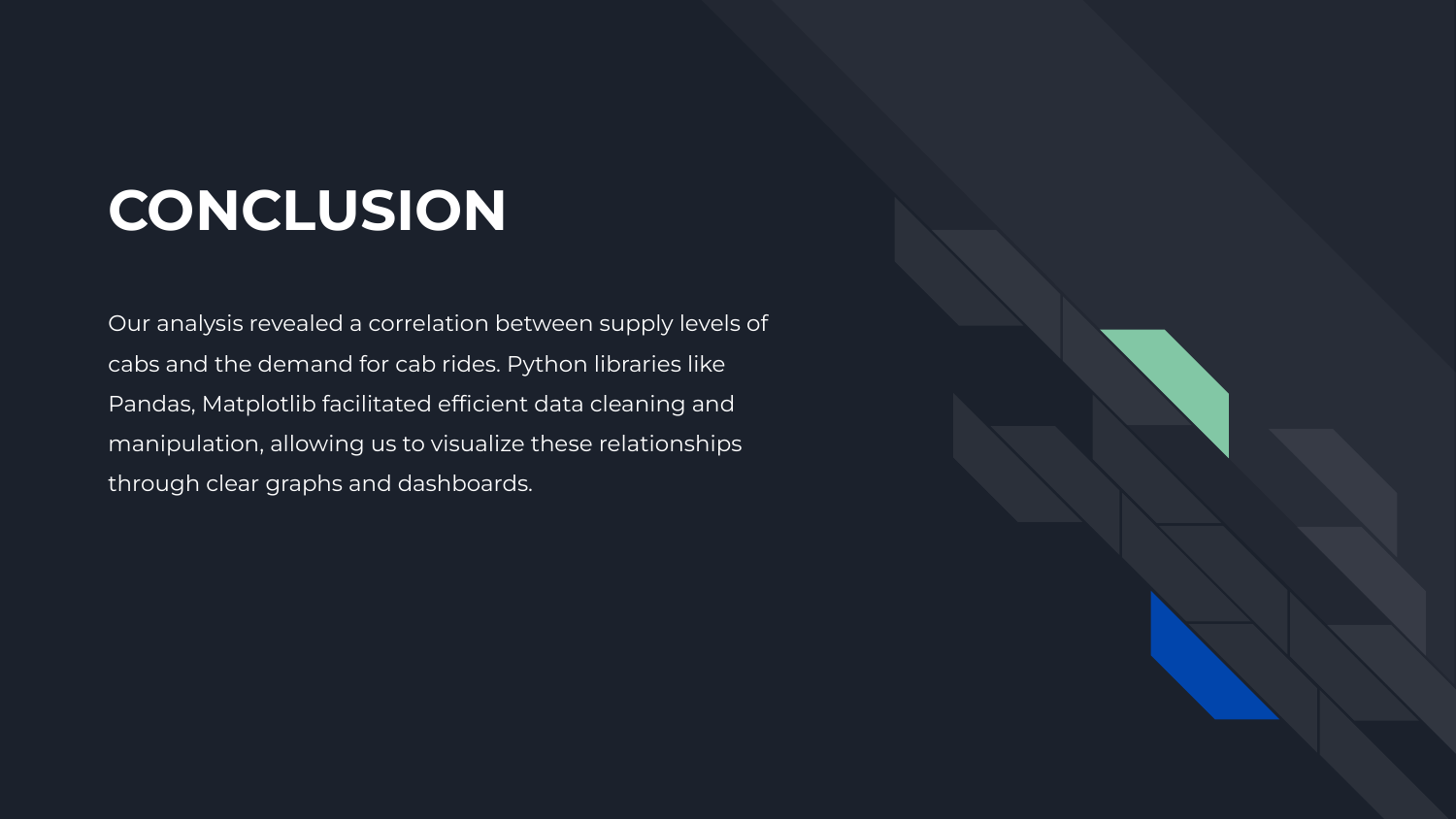

# CONCLUSION
Our analysis revealed a correlation between supply levels of cabs and the demand for cab rides. Python libraries like Pandas, Matplotlib facilitated efficient data cleaning and manipulation, allowing us to visualize these relationships through clear graphs and dashboards.